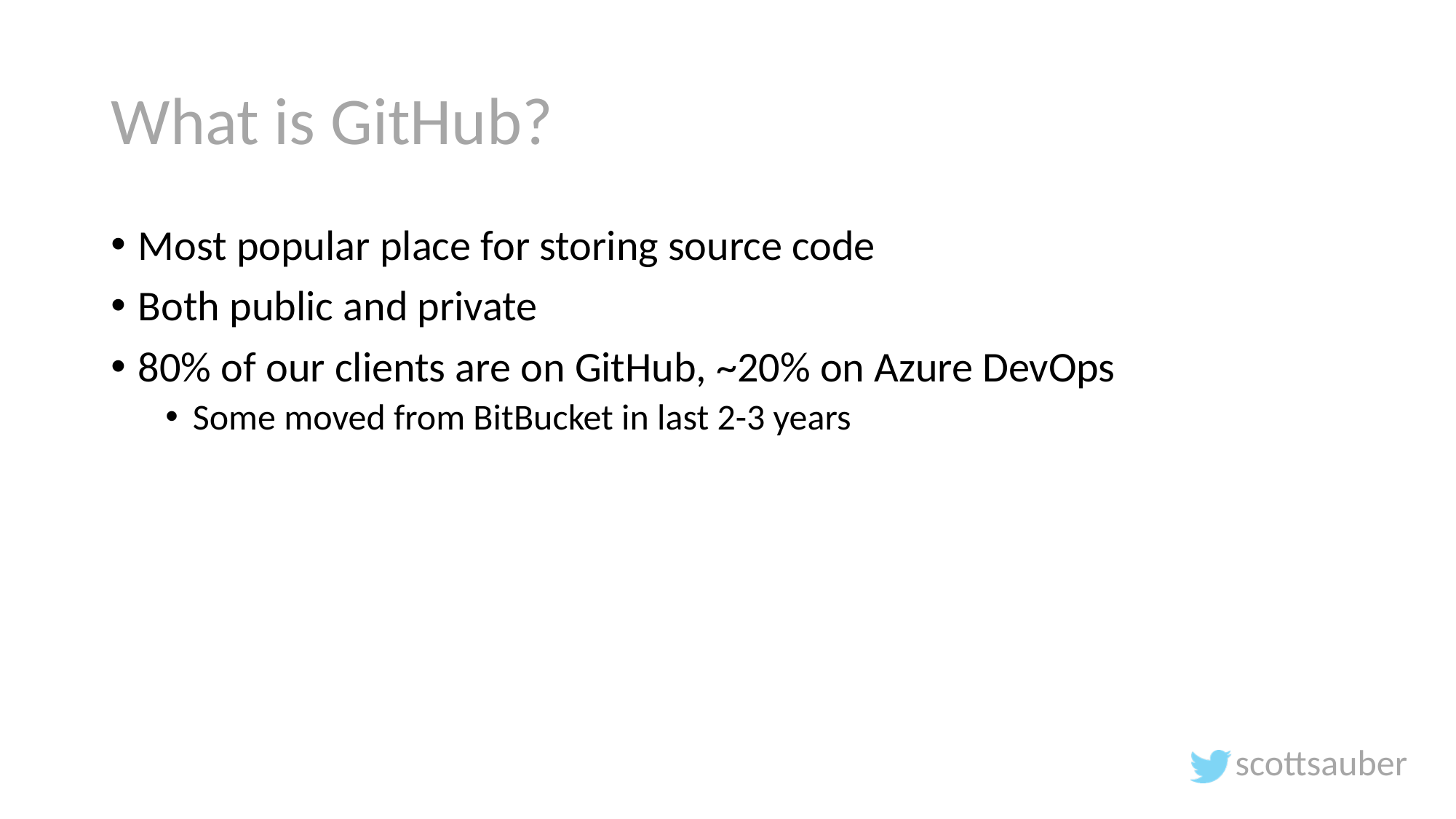

# What is GitHub?
Most popular place for storing source code
Both public and private
80% of our clients are on GitHub, ~20% on Azure DevOps
Some moved from BitBucket in last 2-3 years
scottsauber